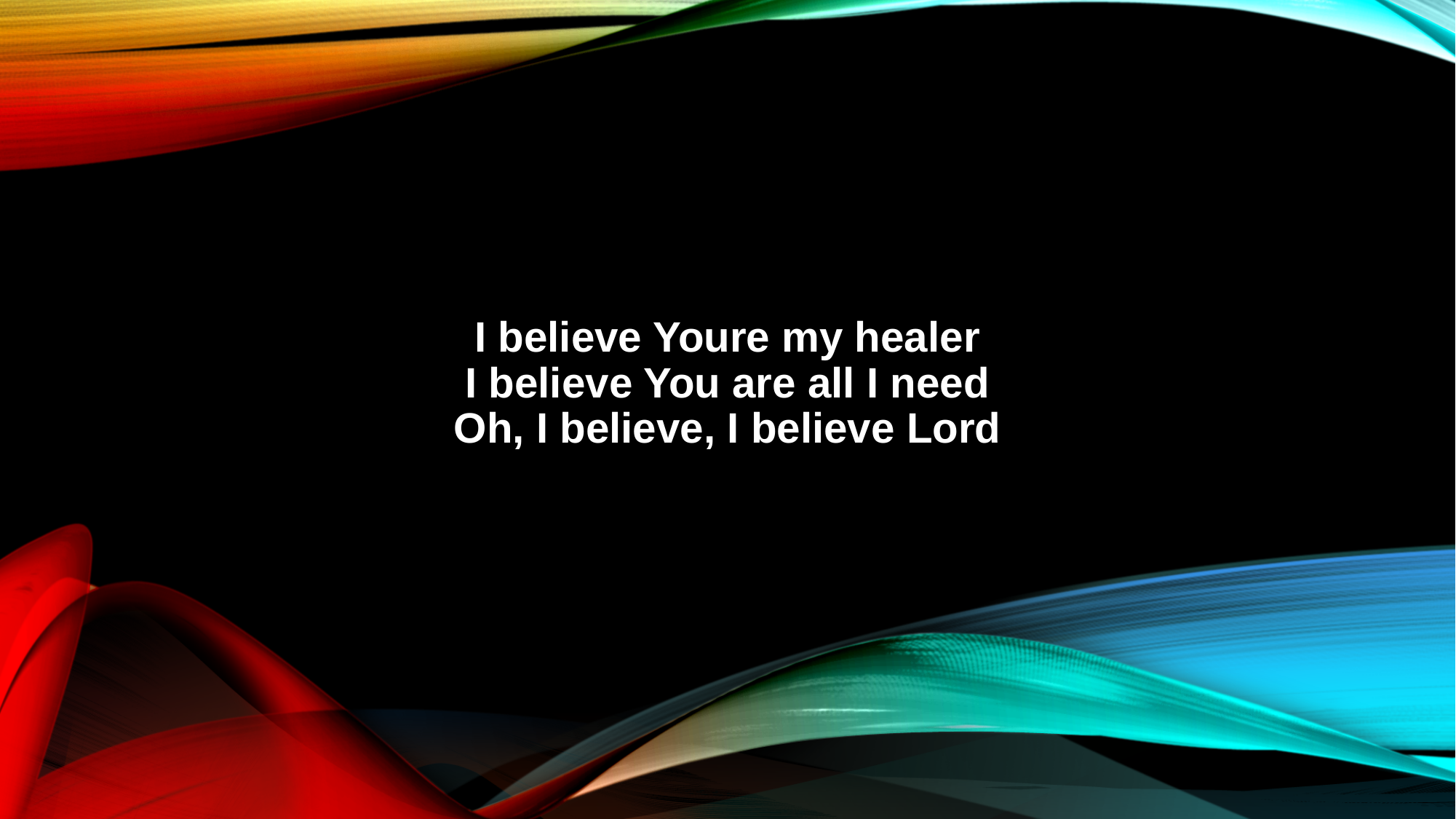

I believe Youre my healer
I believe You are all I need
Oh, I believe, I believe Lord